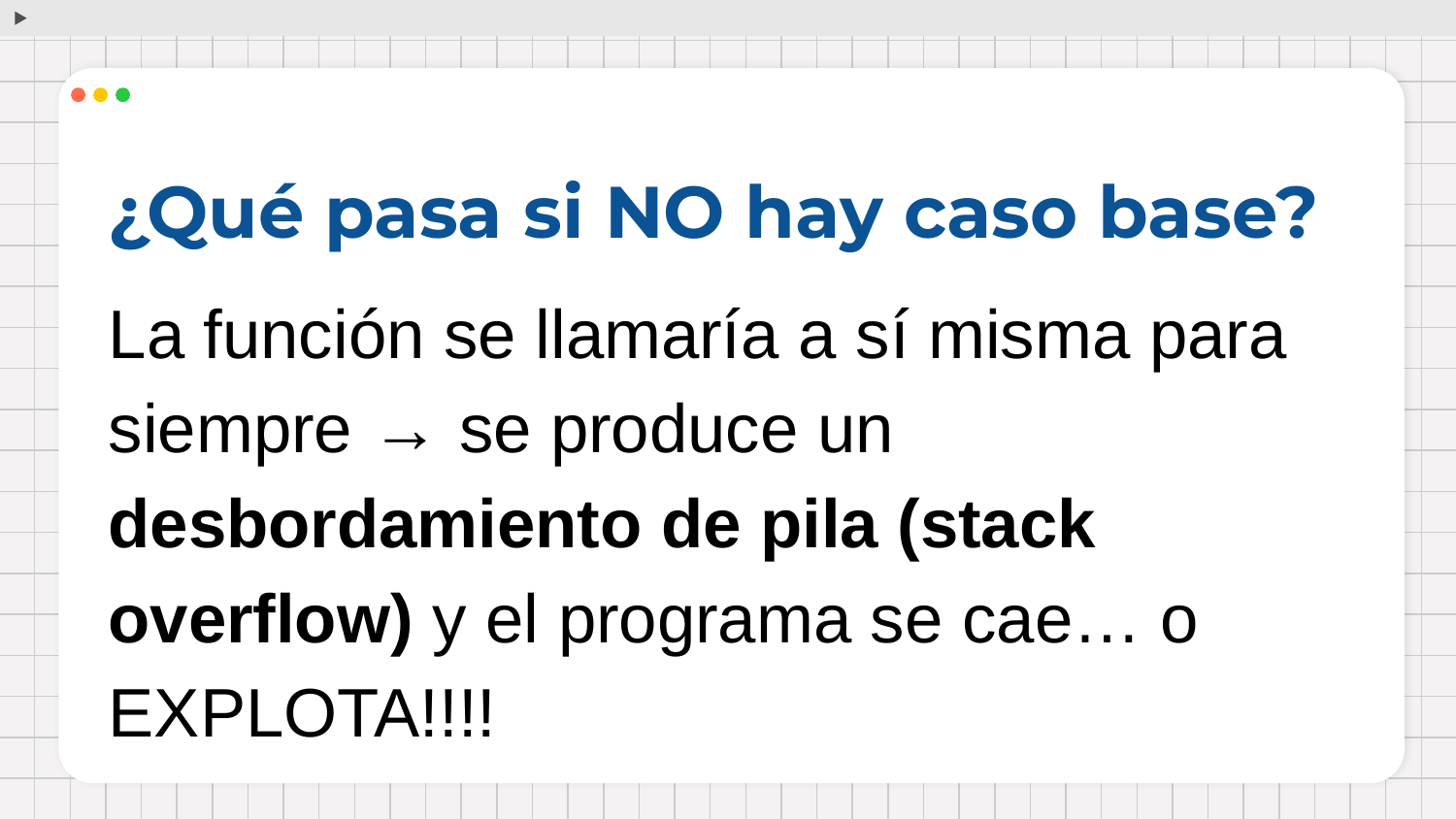

¿Qué pasa si NO hay caso base?
La función se llamaría a sí misma para siempre → se produce un desbordamiento de pila (stack overflow) y el programa se cae… o EXPLOTA!!!!